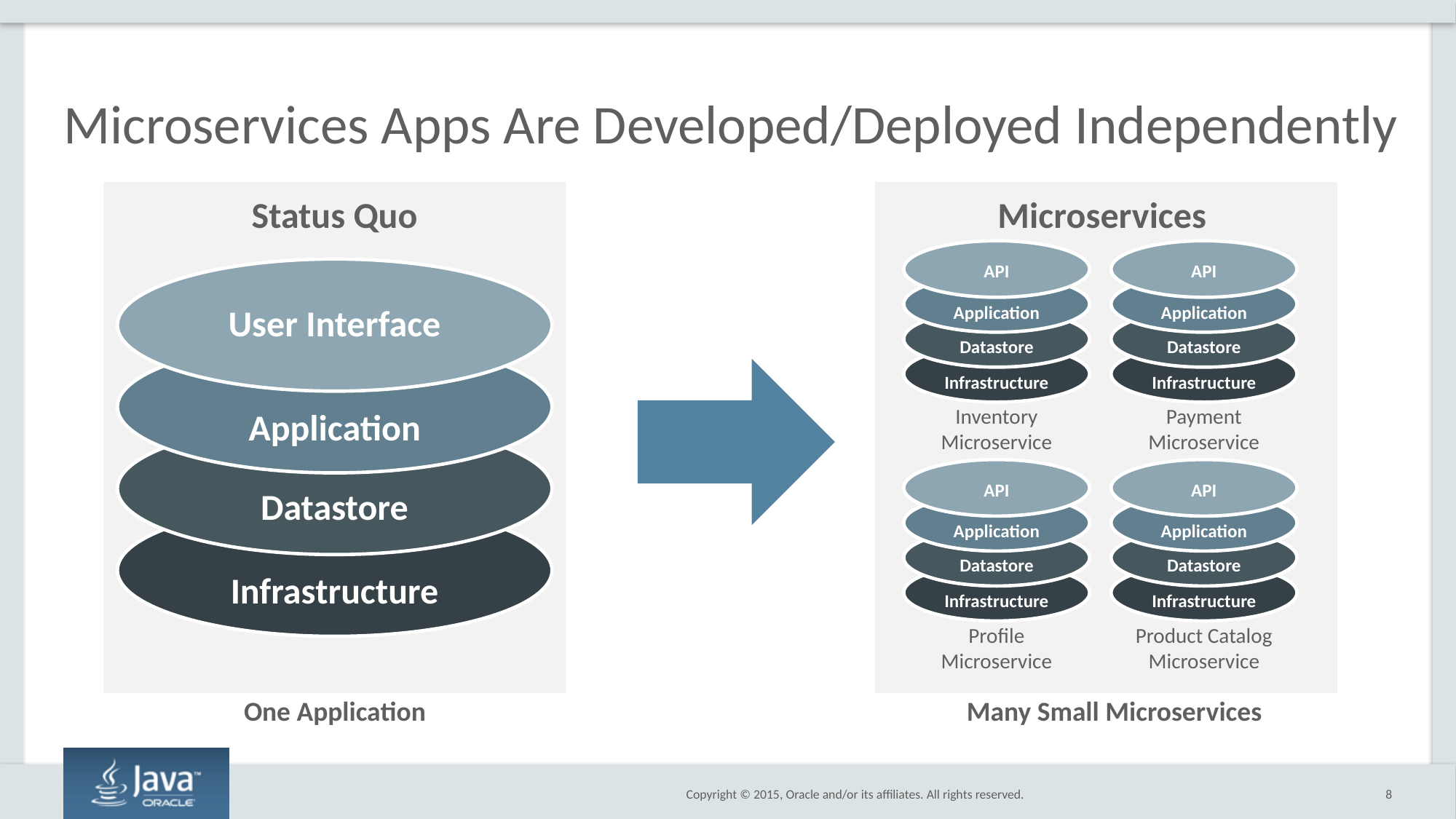

# Microservices Apps Are Developed/Deployed Independently

Status Quo
Microservices

API

Application

Datastore

Infrastructure
Inventory
Microservice

API

Application

Datastore

Infrastructure
Payment
Microservice

API

Application

Datastore

Infrastructure
Profile
Microservice

API

Application

Datastore

Infrastructure
Product Catalog
Microservice

User Interface

Application

Datastore

Infrastructure
One Application
Many Small Microservices
8